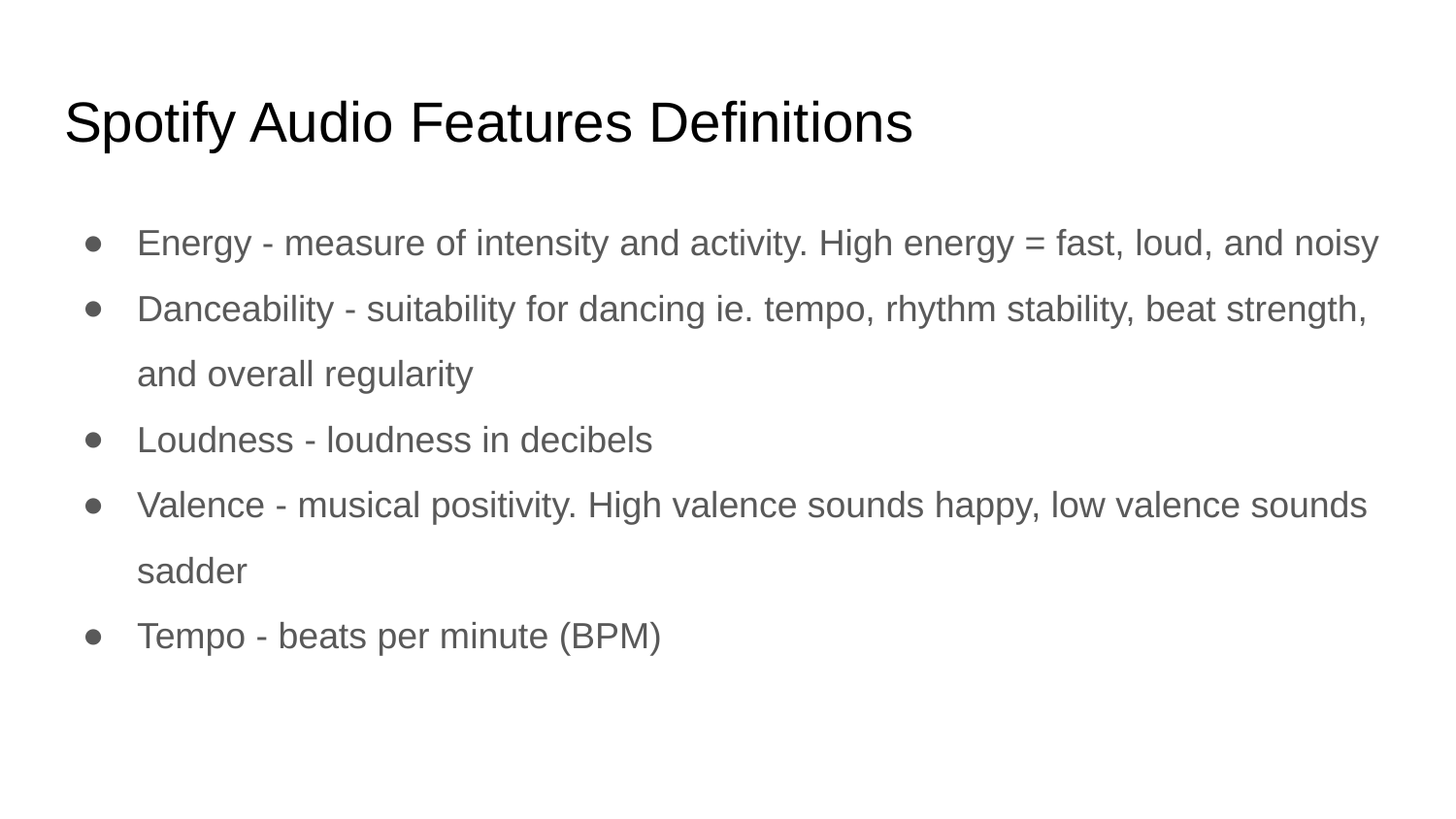

# Spotify Audio Features Definitions
Energy - measure of intensity and activity. High energy = fast, loud, and noisy
Danceability - suitability for dancing ie. tempo, rhythm stability, beat strength, and overall regularity
Loudness - loudness in decibels
Valence - musical positivity. High valence sounds happy, low valence sounds sadder
Tempo - beats per minute (BPM)